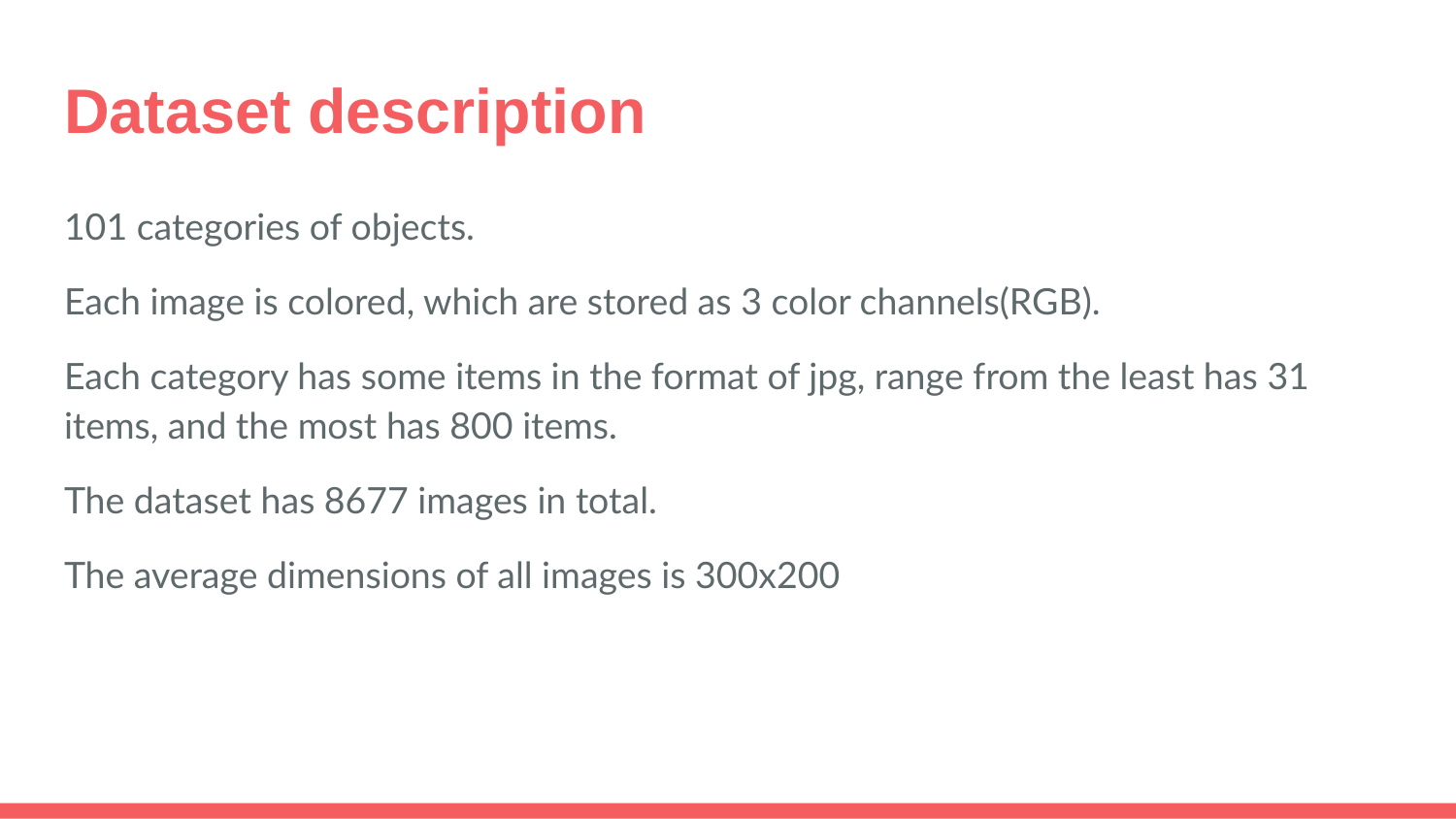

# Dataset description
101 categories of objects.
Each image is colored, which are stored as 3 color channels(RGB).
Each category has some items in the format of jpg, range from the least has 31 items, and the most has 800 items.
The dataset has 8677 images in total.
The average dimensions of all images is 300x200